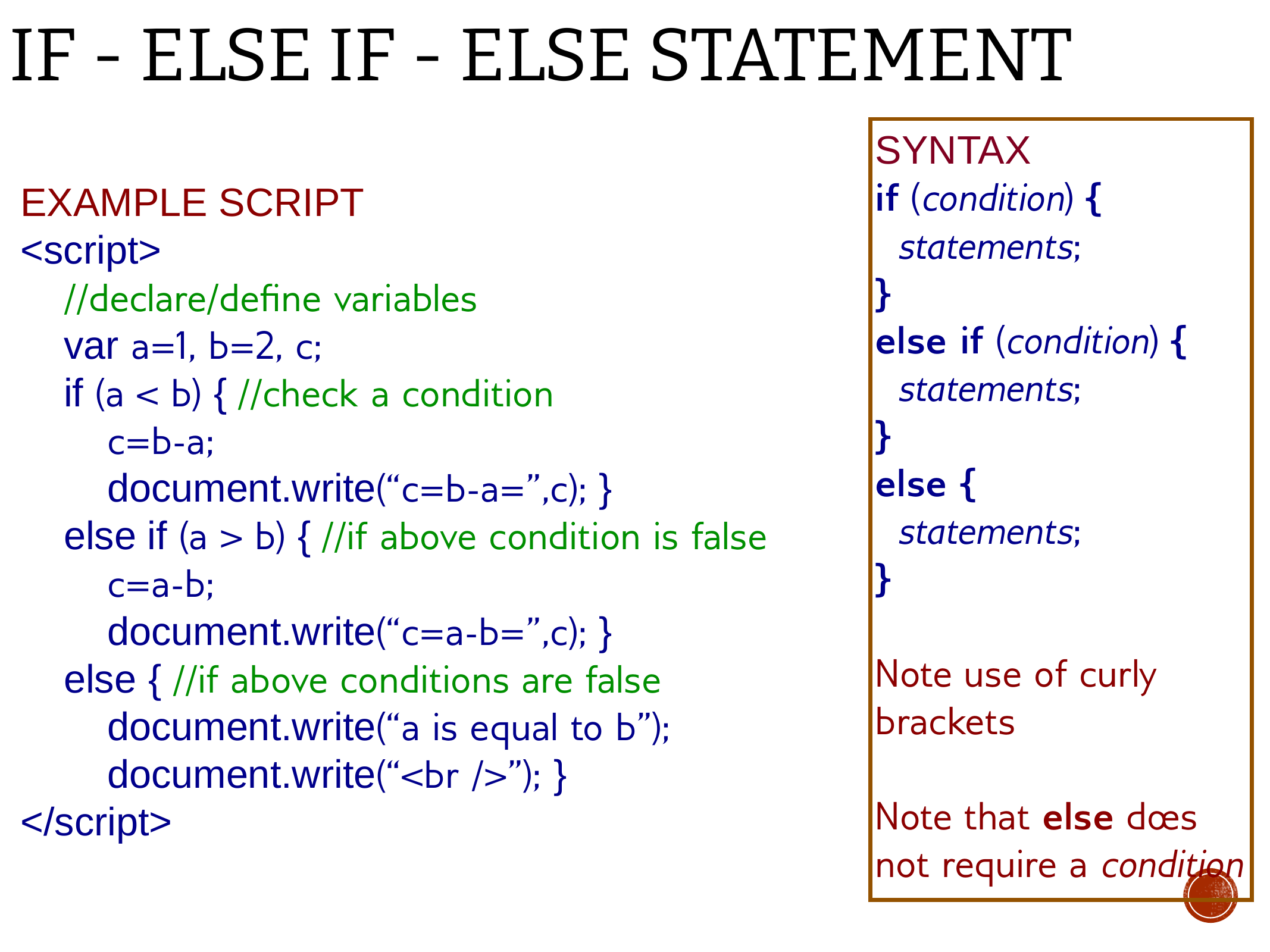

# if - else if - else statement
SYNTAX
if (condition) {
statements;
}
else if (condition) {
statements;
}
else {
statements;
}

Note use of curly brackets

Note that else does not require a condition
EXAMPLE SCRIPT
<script>
//declare/define variables
var a=1, b=2, c;
if (a < b) { //check a condition
c=b-a;
document.write(“c=b-a=”,c); }
else if (a > b) { //if above condition is false
c=a-b;
document.write(“c=a-b=”,c); }
else { //if above conditions are false
document.write(“a is equal to b”);
document.write(“<br />”); }
</script>